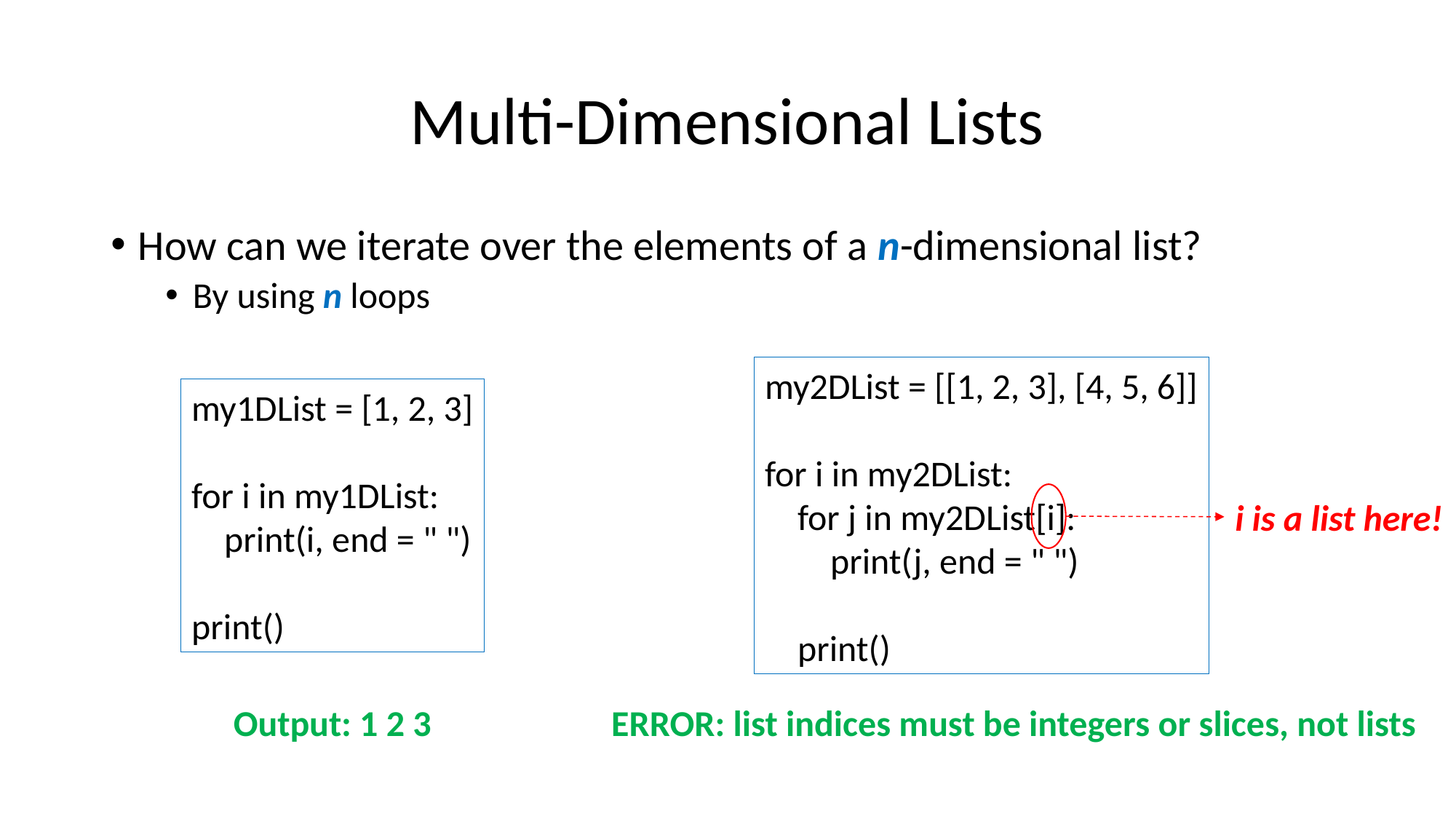

# Multi-Dimensional Lists
How can we iterate over the elements of a n-dimensional list?
By using n loops

my2DList = [[1, 2, 3], [4, 5, 6]]

for i in my2DList:
    for j in my2DList[i]:
        print(j, end = " ")

    print()
my1DList = [1, 2, 3]

for i in my1DList:
    print(i, end = " ")

print()

i is a list here!
ERROR: list indices must be integers or slices, not lists
Output: 1 2 3